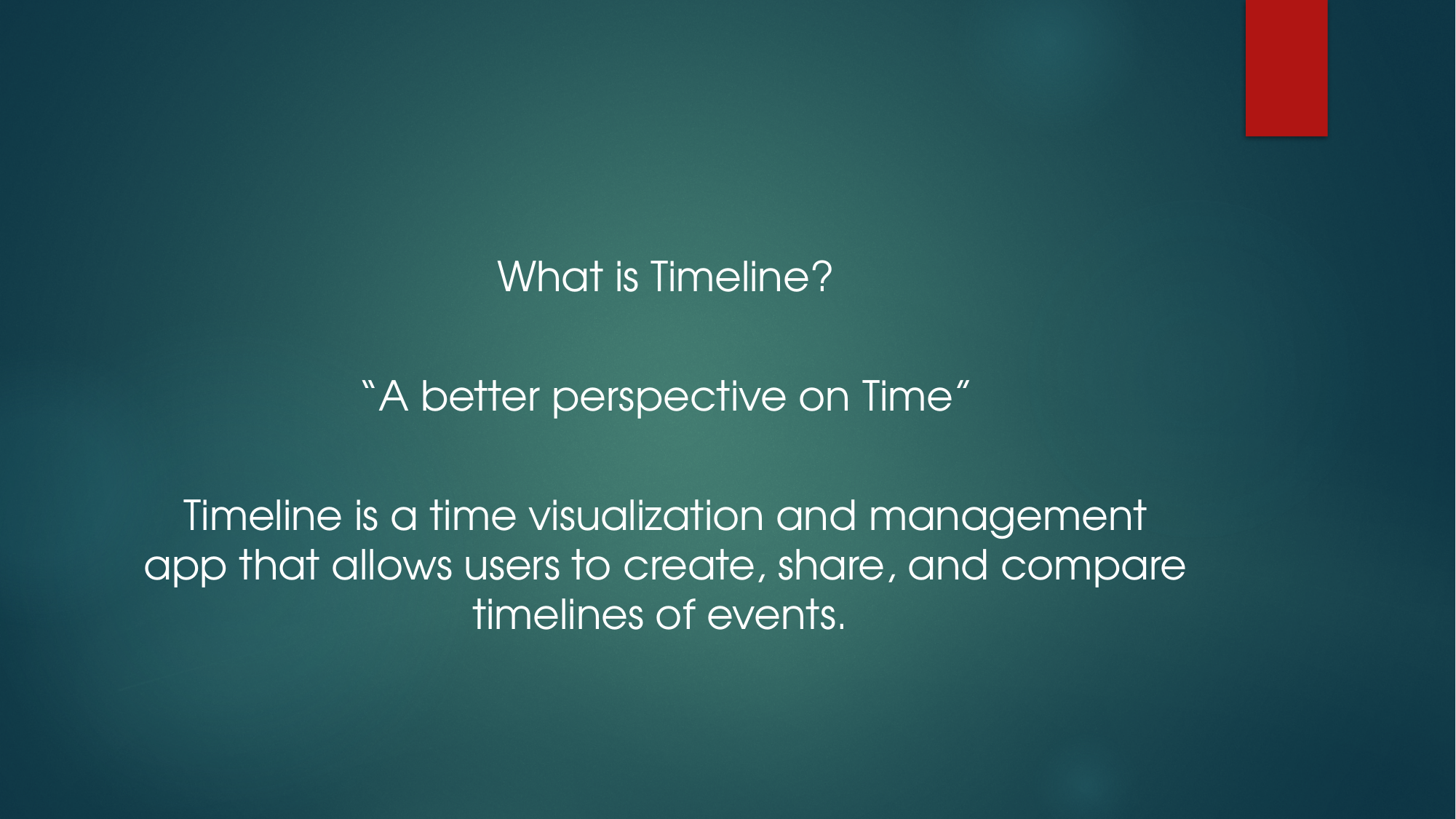

#
What is Timeline?

“A better perspective on Time”

Timeline is a time visualization and management app that allows users to create, share, and compare timelines of events.